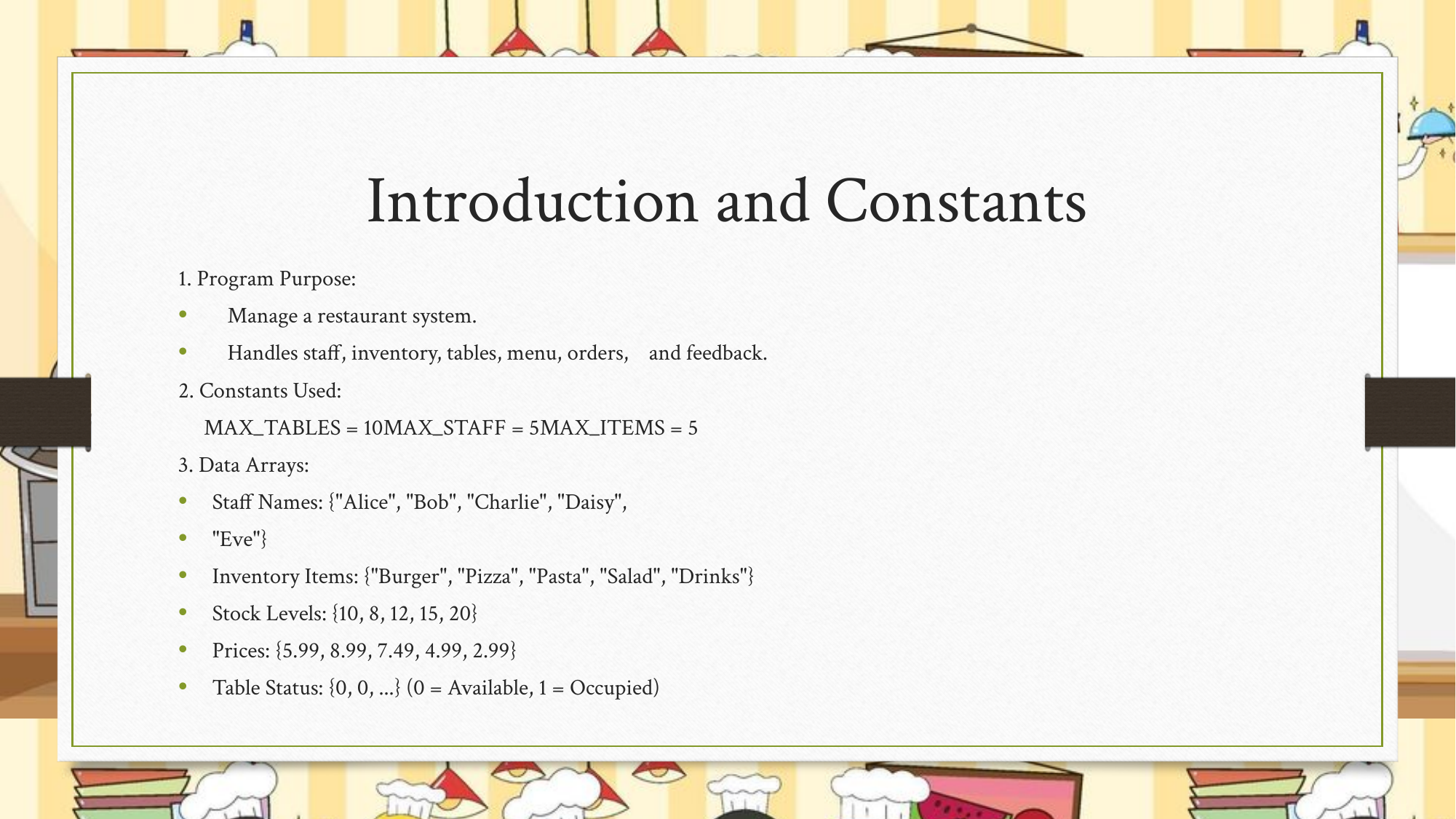

# Introduction and Constants
1. Program Purpose:
   Manage a restaurant system.
   Handles staff, inventory, tables, menu, orders,    and feedback.
2. Constants Used:
     MAX_TABLES = 10MAX_STAFF = 5MAX_ITEMS = 5
3. Data Arrays:
Staff Names: {"Alice", "Bob", "Charlie", "Daisy",
"Eve"}
Inventory Items: {"Burger", "Pizza", "Pasta", "Salad", "Drinks"}
Stock Levels: {10, 8, 12, 15, 20}
Prices: {5.99, 8.99, 7.49, 4.99, 2.99}
Table Status: {0, 0, ...} (0 = Available, 1 = Occupied)